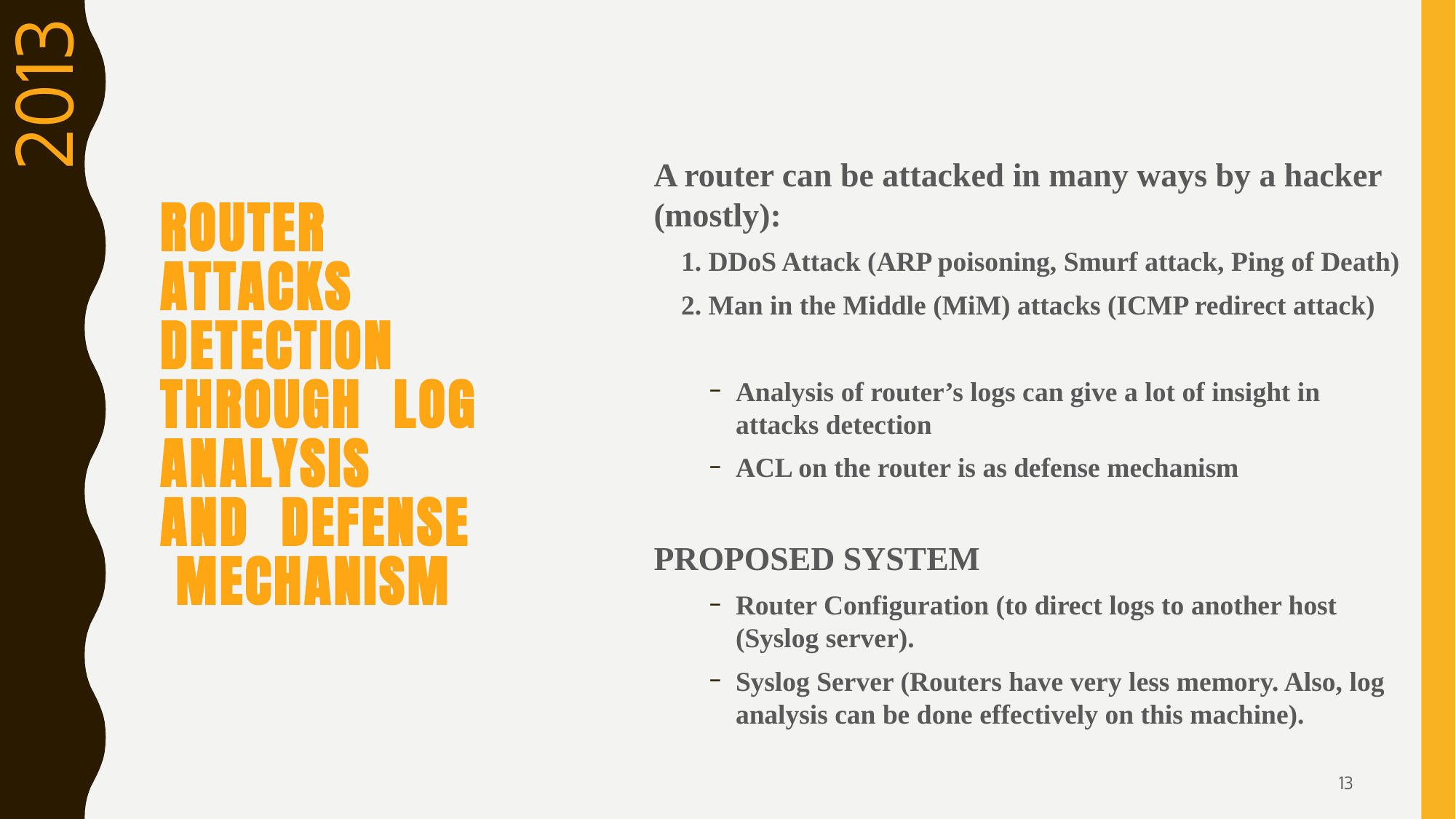

2013
A router can be attacked in many ways by a hacker (mostly):
1. DDoS Attack (ARP poisoning, Smurf attack, Ping of Death)
2. Man in the Middle (MiM) attacks (ICMP redirect attack)

Analysis of router’s logs can give a lot of insight in attacks detection
ACL on the router is as defense mechanism

PROPOSED SYSTEM
Router Configuration (to direct logs to another host (Syslog server).
Syslog Server (Routers have very less memory. Also, log analysis can be done effectively on this machine).
# Router  Attacks  Detection  Through  Log Analysis  and  Defense  Mechanism
13